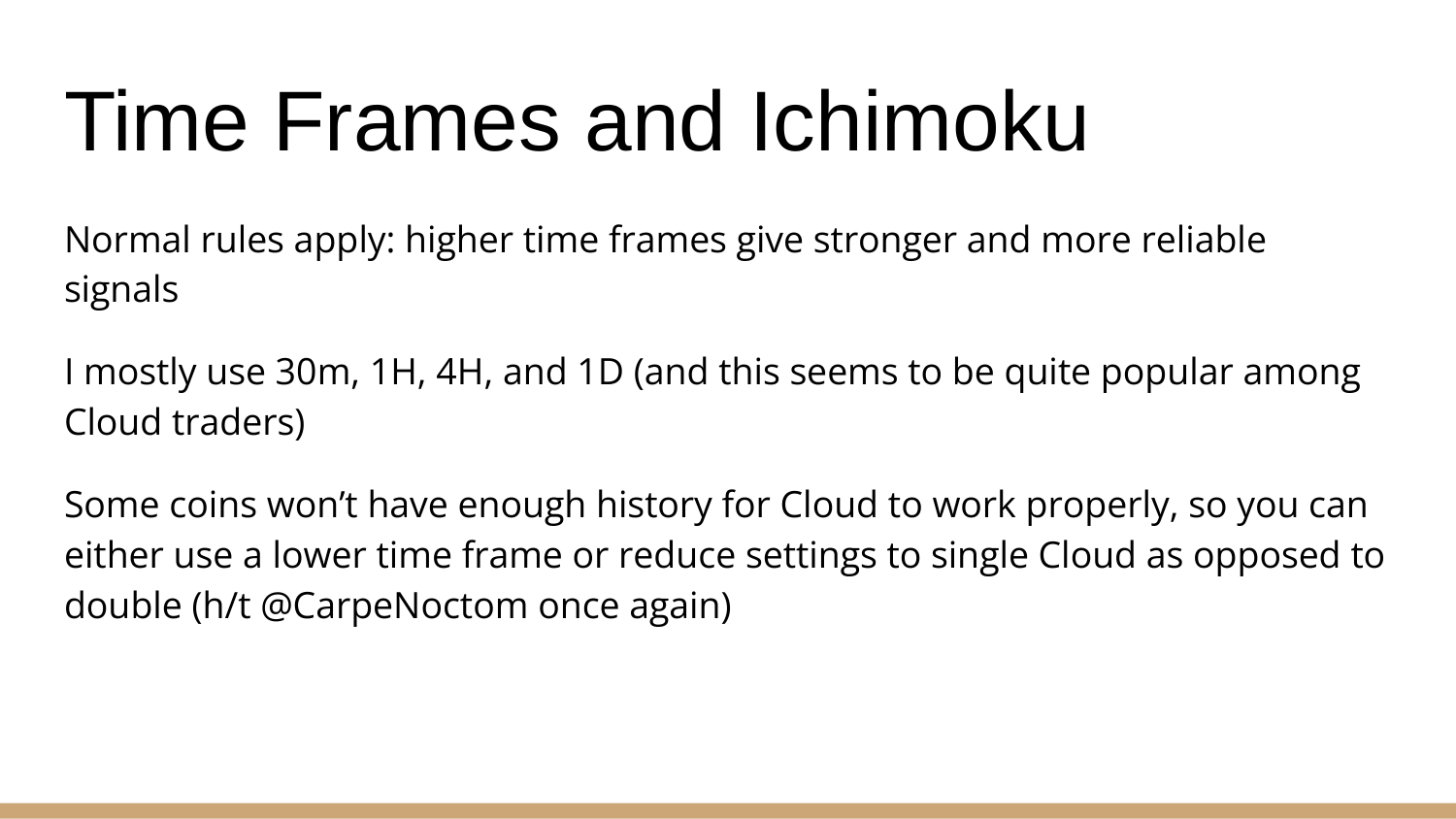

# Time Frames and Ichimoku
Normal rules apply: higher time frames give stronger and more reliable signals
I mostly use 30m, 1H, 4H, and 1D (and this seems to be quite popular among Cloud traders)
Some coins won’t have enough history for Cloud to work properly, so you can either use a lower time frame or reduce settings to single Cloud as opposed to double (h/t @CarpeNoctom once again)